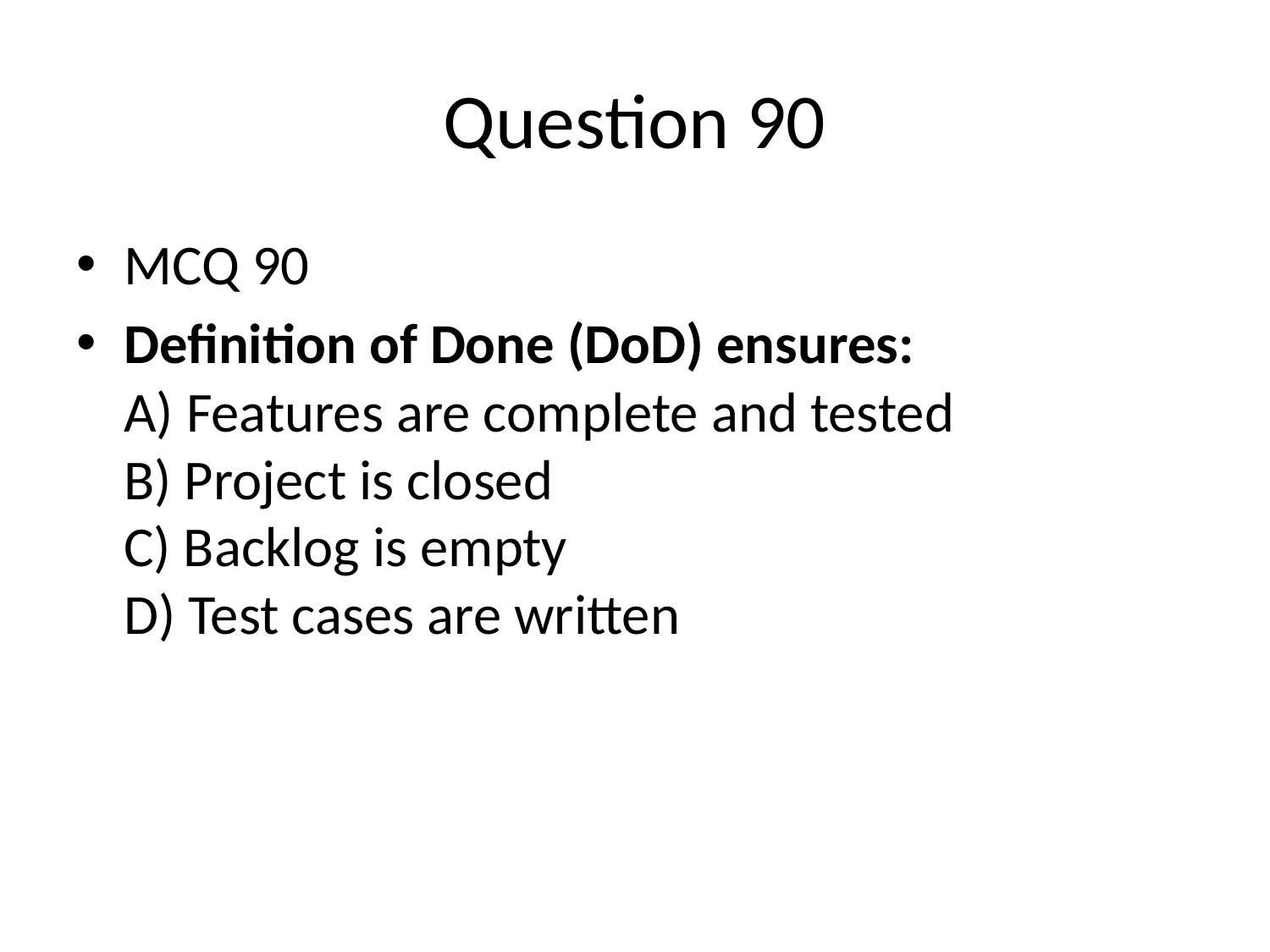

# Question 90
MCQ 90
Definition of Done (DoD) ensures:
A) Features are complete and tested
B) Project is closed
C) Backlog is empty
D) Test cases are written